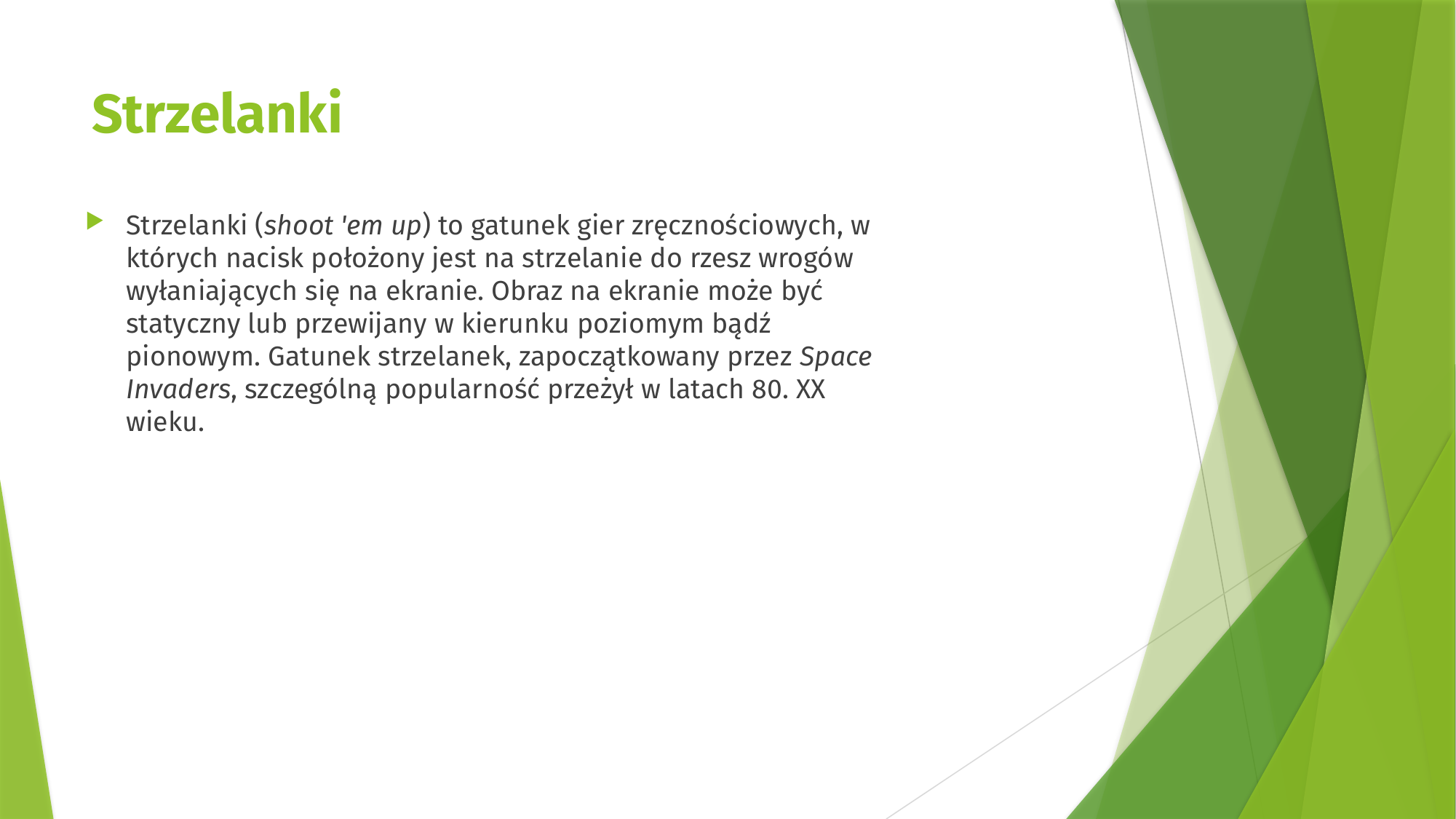

# Strzelanki
Strzelanki (shoot 'em up) to gatunek gier zręcznościowych, w których nacisk położony jest na strzelanie do rzesz wrogów wyłaniających się na ekranie. Obraz na ekranie może być statyczny lub przewijany w kierunku poziomym bądź pionowym. Gatunek strzelanek, zapoczątkowany przez Space Invaders, szczególną popularność przeżył w latach 80. XX wieku.